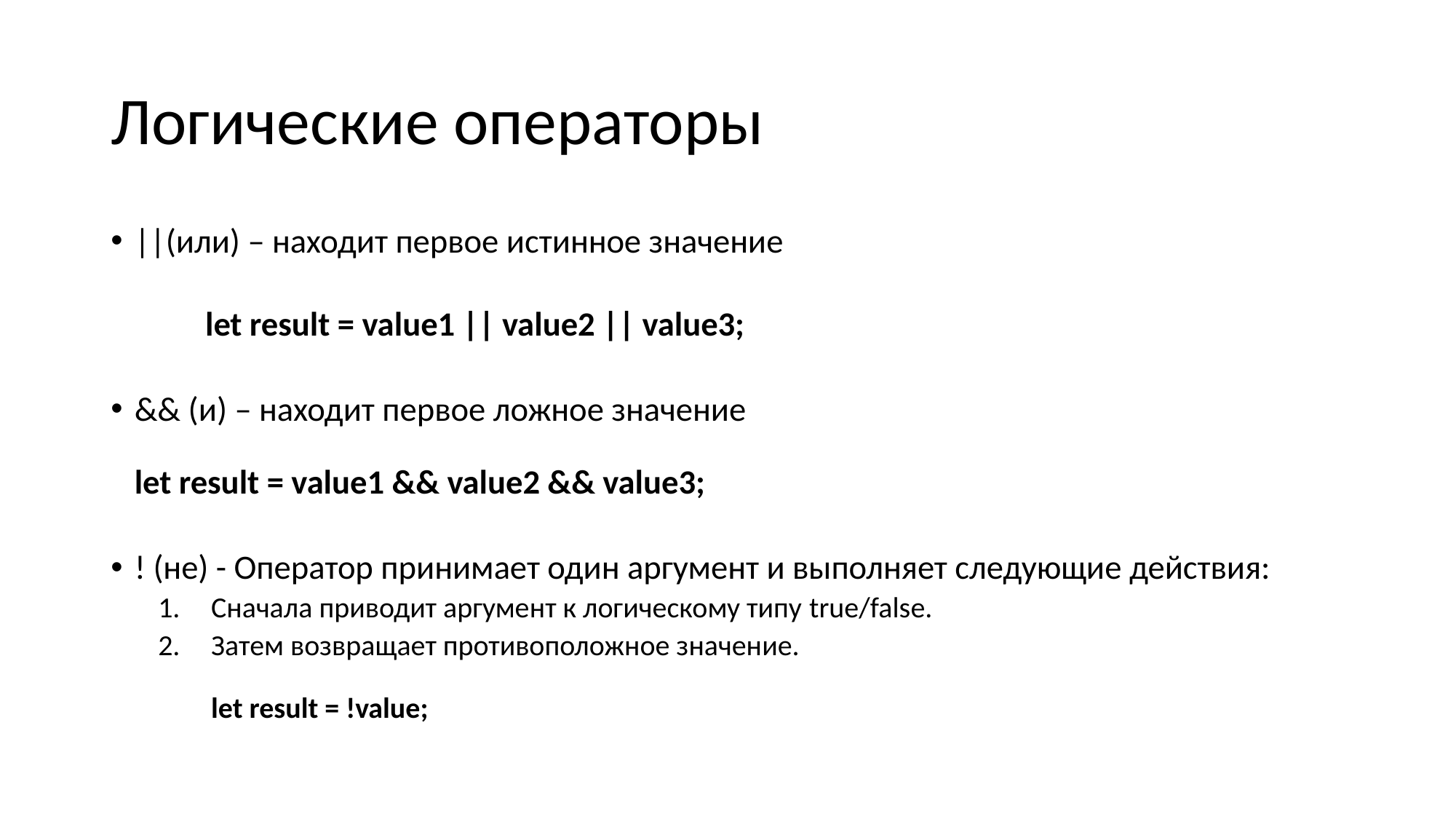

# Логические операторы
||(или) – находит первое истинное значение
let result = value1 || value2 || value3;
&& (и) – находит первое ложное значение
	let result = value1 && value2 && value3;
! (не) - Оператор принимает один аргумент и выполняет следующие действия:
Сначала приводит аргумент к логическому типу true/false.
Затем возвращает противоположное значение.
let result = !value;